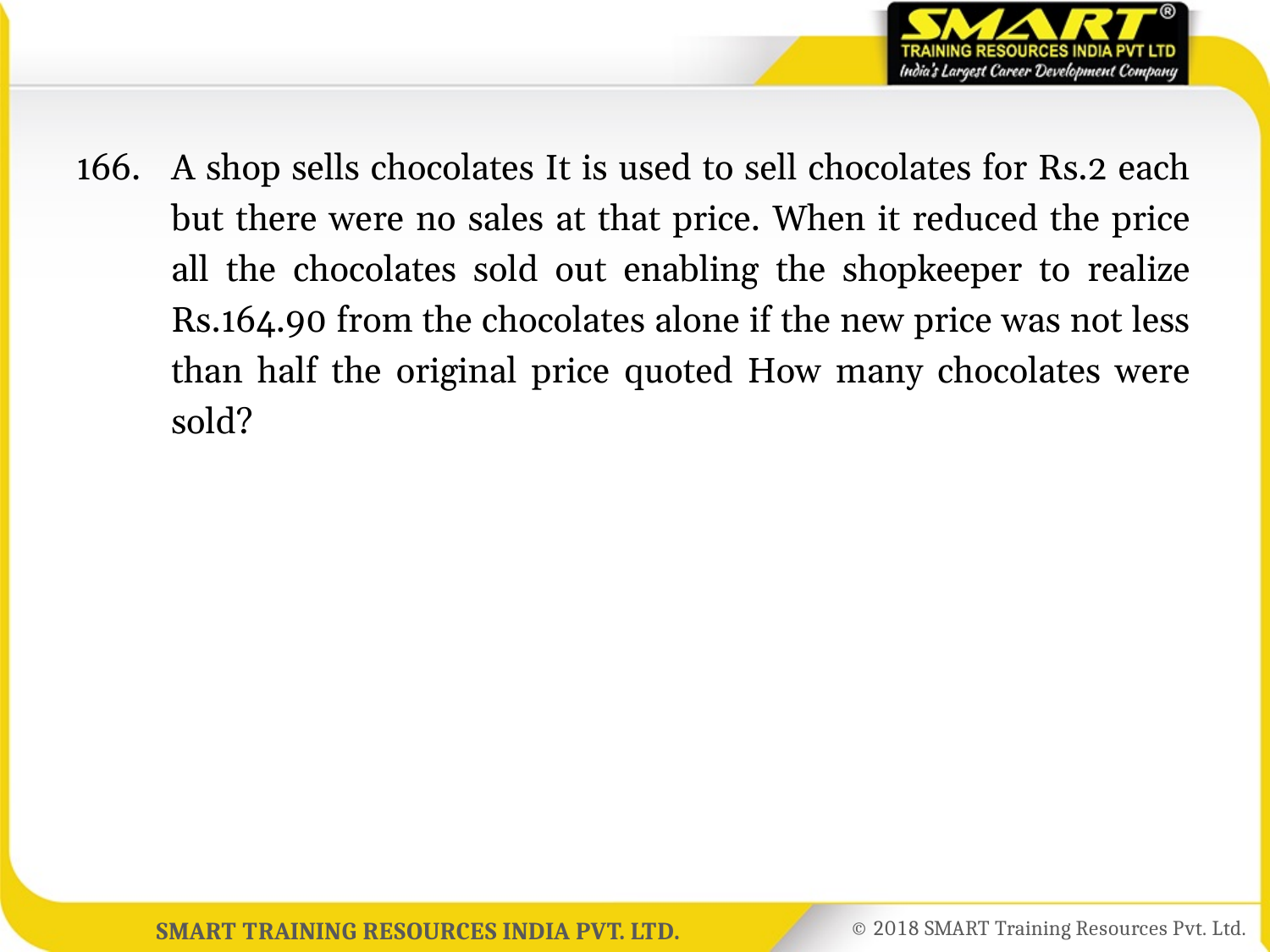

166.	A shop sells chocolates It is used to sell chocolates for Rs.2 each but there were no sales at that price. When it reduced the price all the chocolates sold out enabling the shopkeeper to realize Rs.164.90 from the chocolates alone if the new price was not less than half the original price quoted How many chocolates were sold?